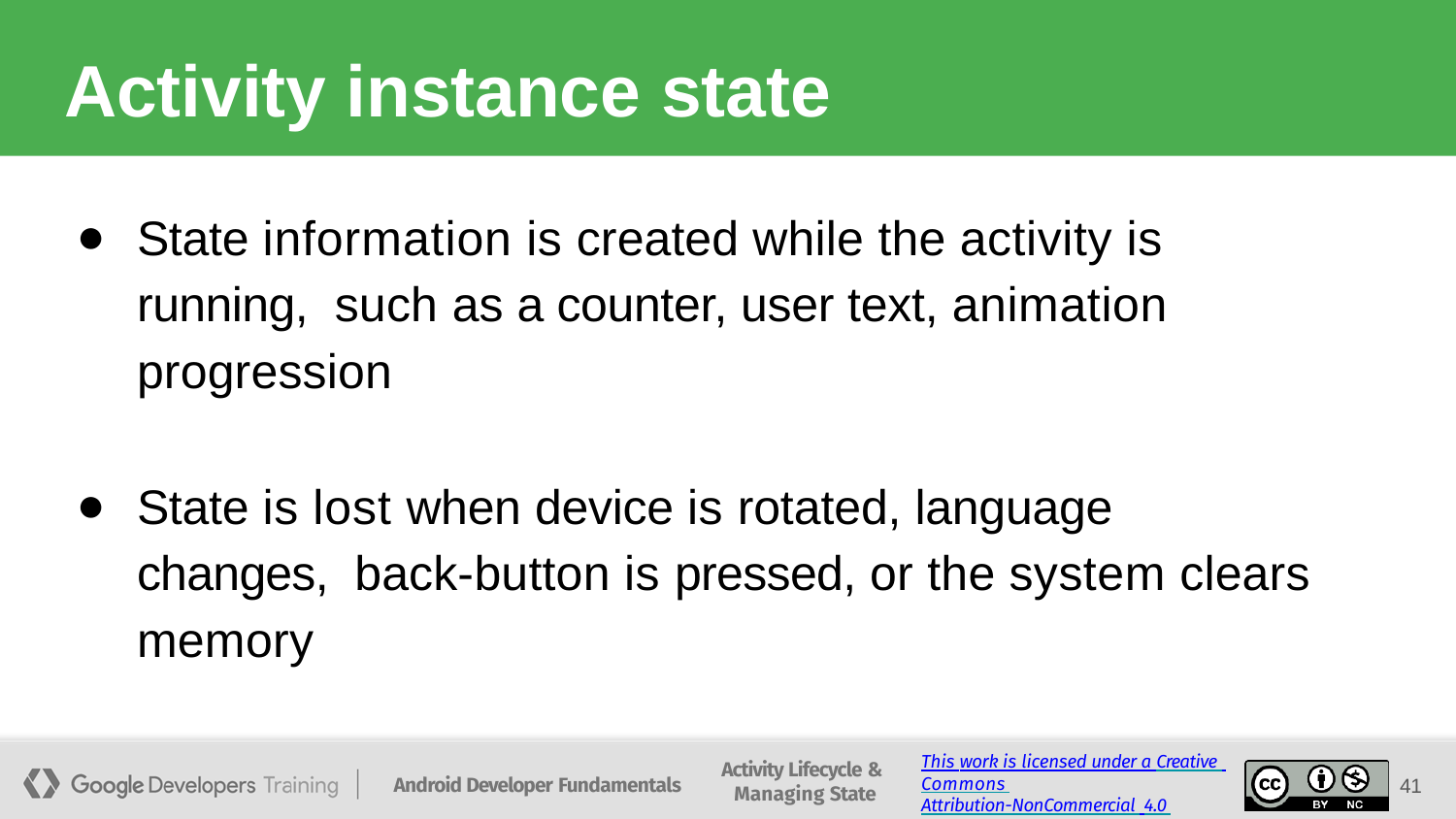

# Activity instance state
State information is created while the activity is running,  such as a counter, user text, animation progression

State is lost when device is rotated, language changes,  back-button is pressed, or the system clears memory
This work is licensed under a Creative  Commons Attribution-NonCommercial  4.0 International License
Activity Lifecycle &  Managing State

Android Developer Fundamentals
41